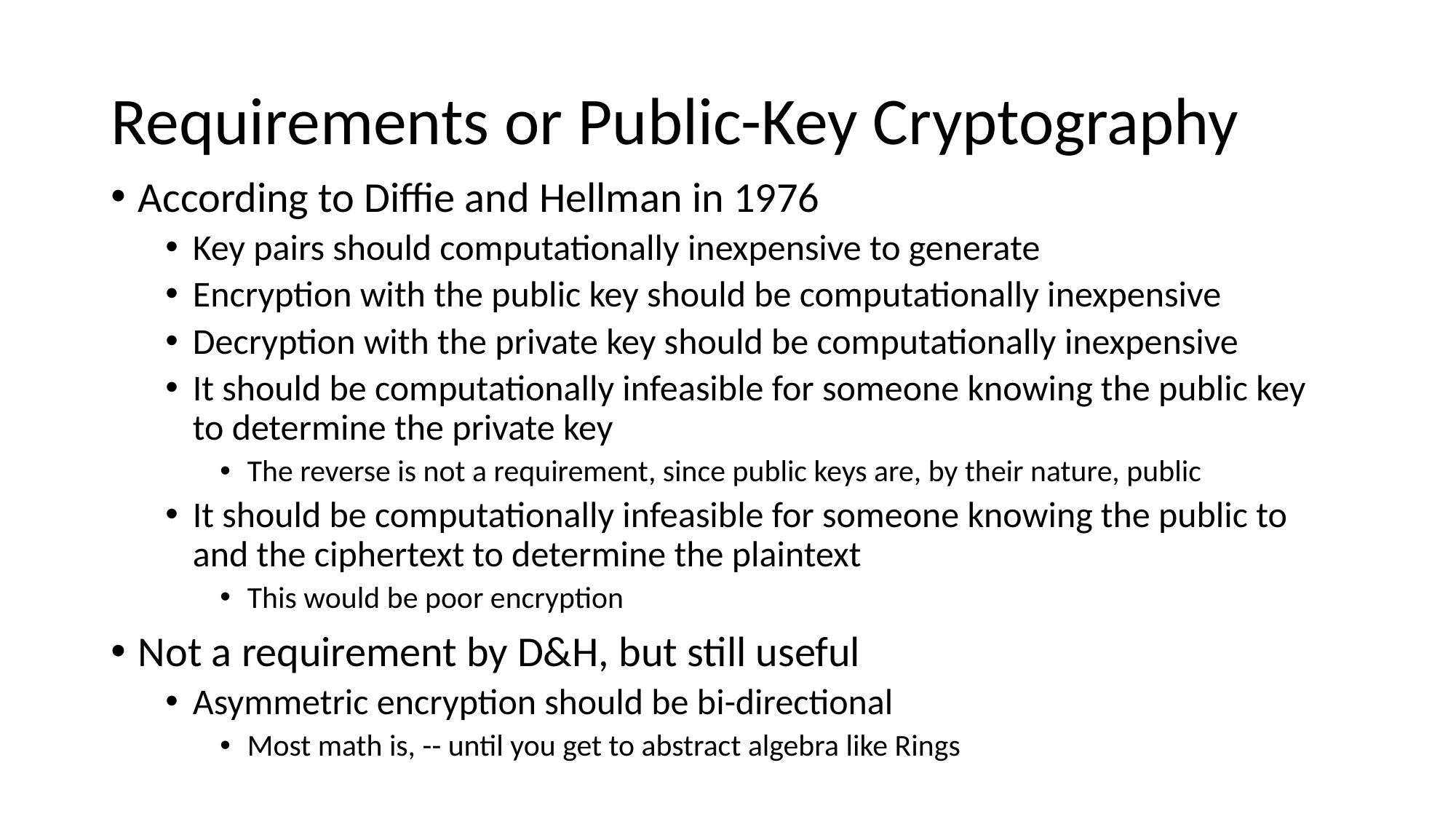

# Requirements or Public-Key Cryptography
According to Diffie and Hellman in 1976
Key pairs should computationally inexpensive to generate
Encryption with the public key should be computationally inexpensive
Decryption with the private key should be computationally inexpensive
It should be computationally infeasible for someone knowing the public key to determine the private key
The reverse is not a requirement, since public keys are, by their nature, public
It should be computationally infeasible for someone knowing the public to and the ciphertext to determine the plaintext
This would be poor encryption
Not a requirement by D&H, but still useful
Asymmetric encryption should be bi-directional
Most math is, -- until you get to abstract algebra like Rings